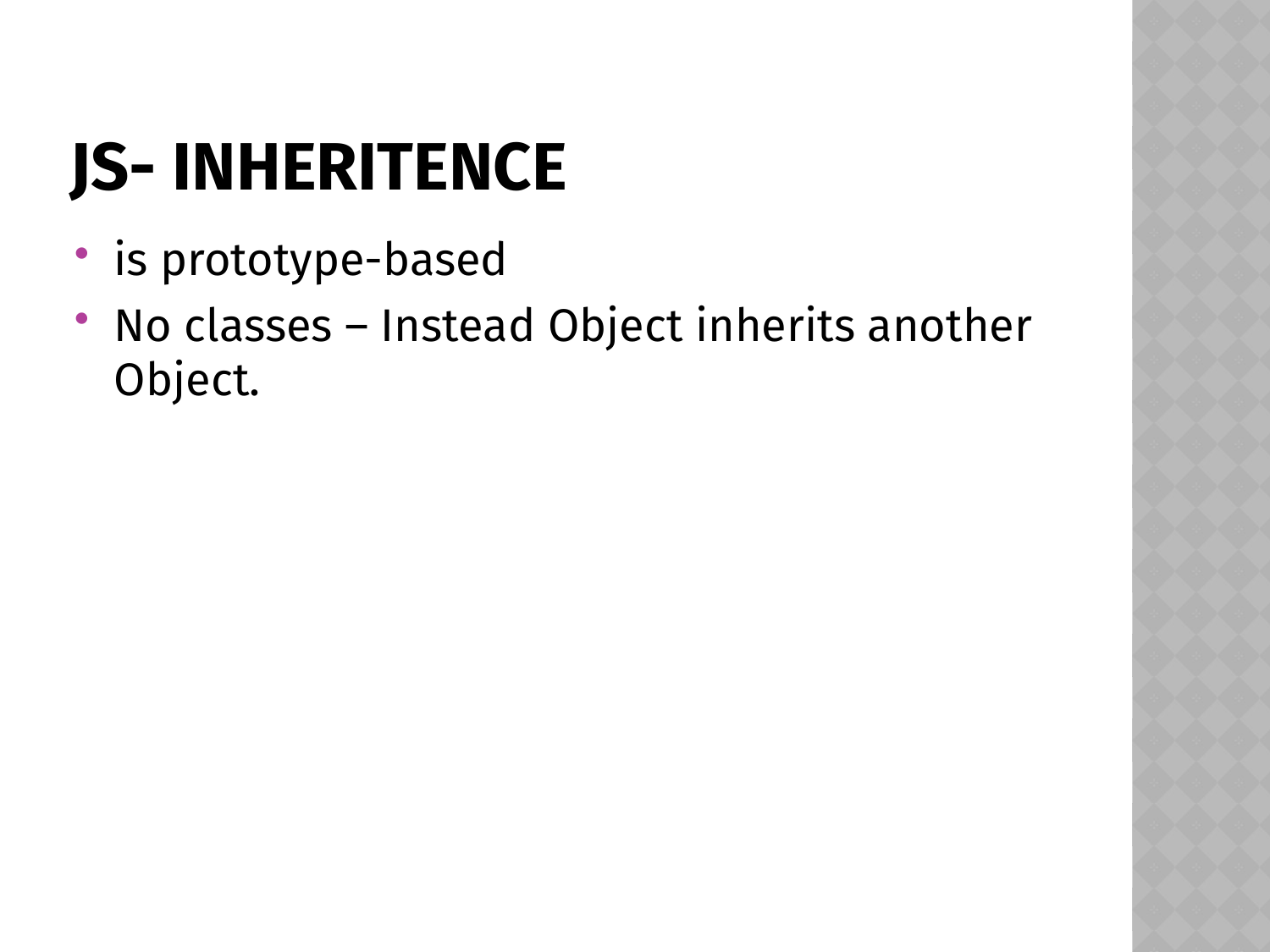

# JS- Inheritence
is prototype-based
No classes – Instead Object inherits another Object.